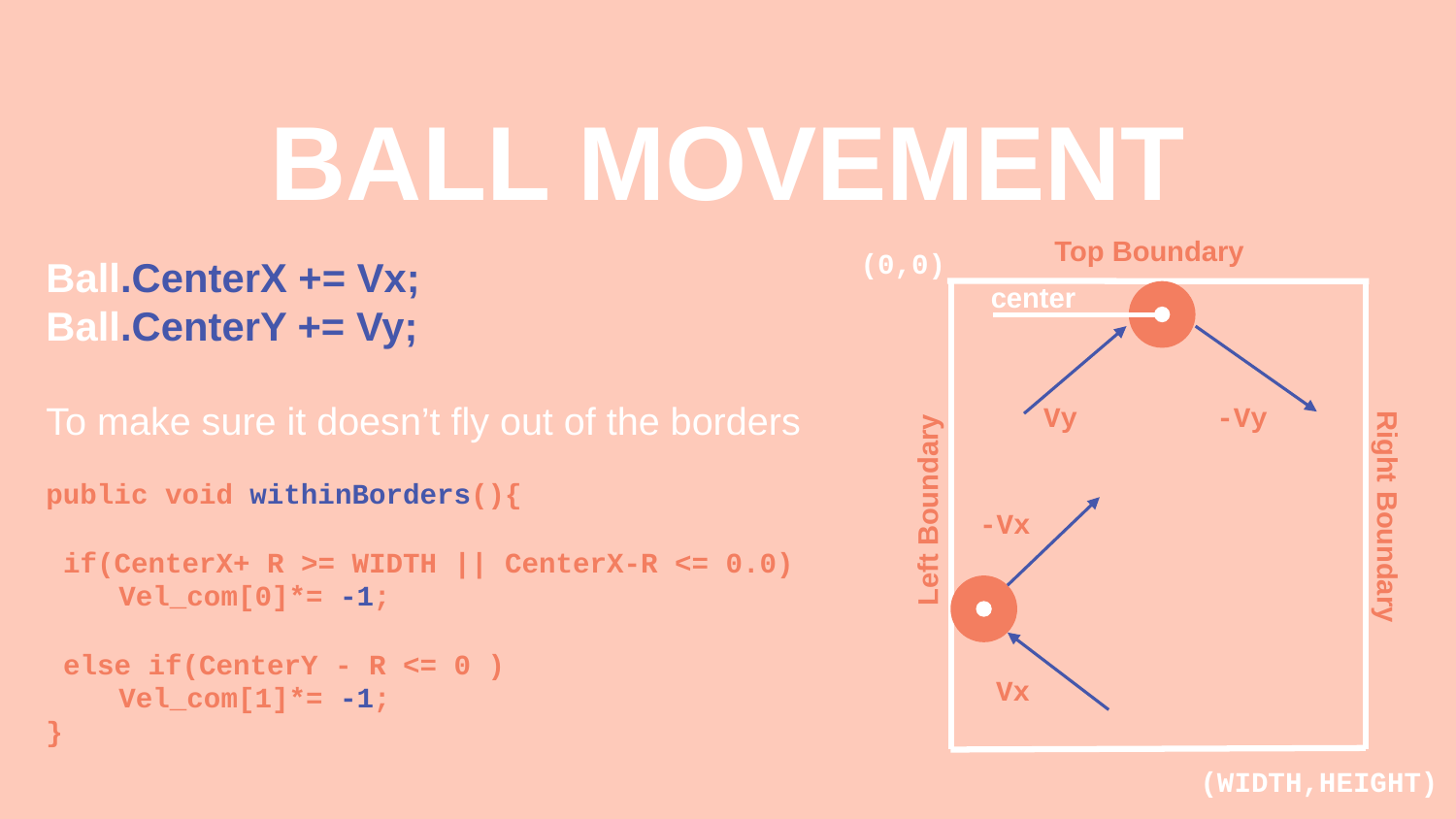

# BALL MOVEMENT
Top Boundary
(0,0)
Ball.CenterX += Vx;
Ball.CenterY += Vy;

To make sure it doesn’t fly out of the borders
center

Vy
-Vy
public void withinBorders(){

 if(CenterX+ R >= WIDTH || CenterX-R <= 0.0)
Vel_com[0]*= -1;

 else if(CenterY - R <= 0 )
Vel_com[1]*= -1;
}
Left Boundary
-Vx

Vx
Right Boundary
(WIDTH,HEIGHT)